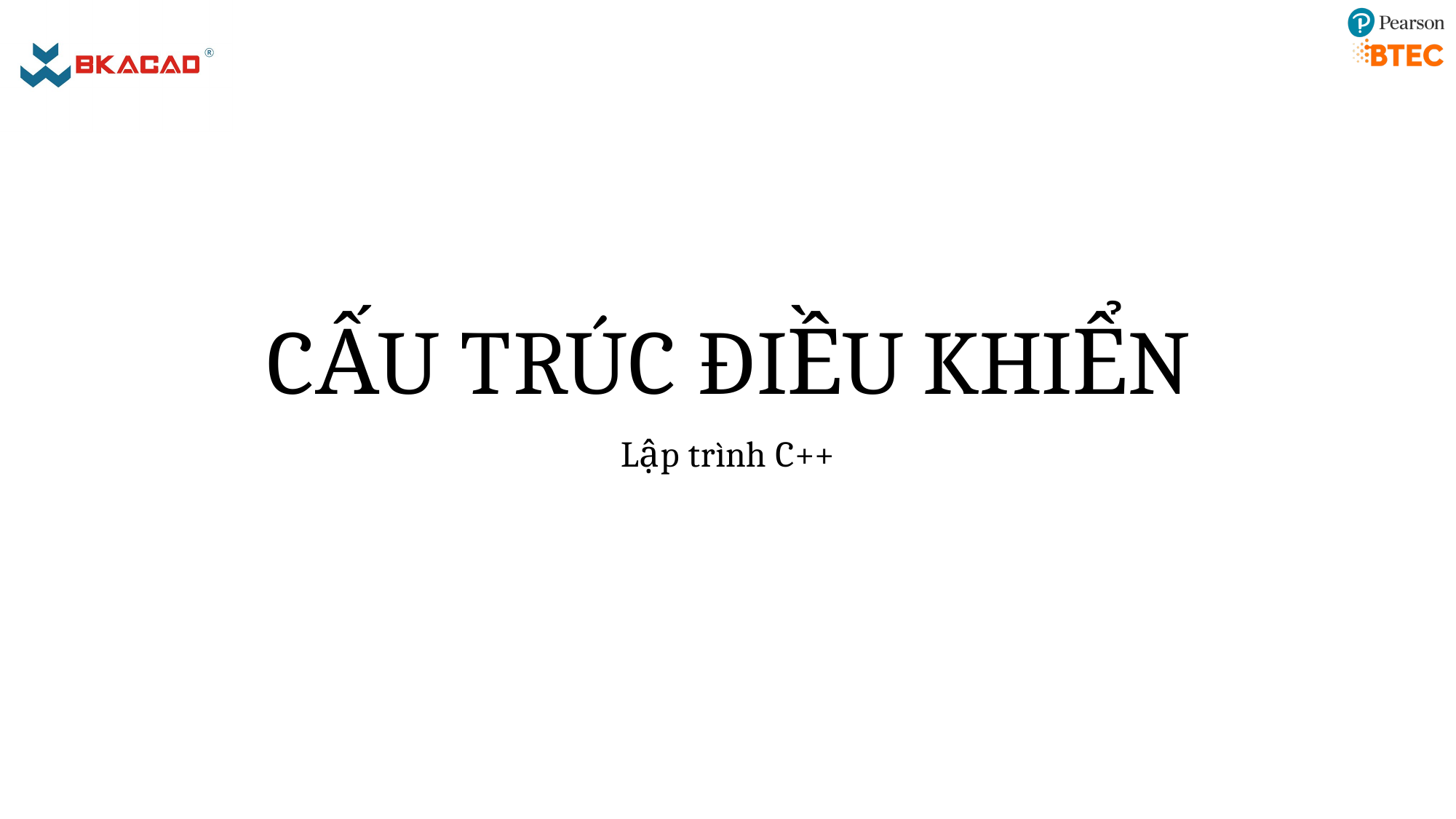

# CẤU TRÚC ĐIỀU KHIỂN
Lập trình C++